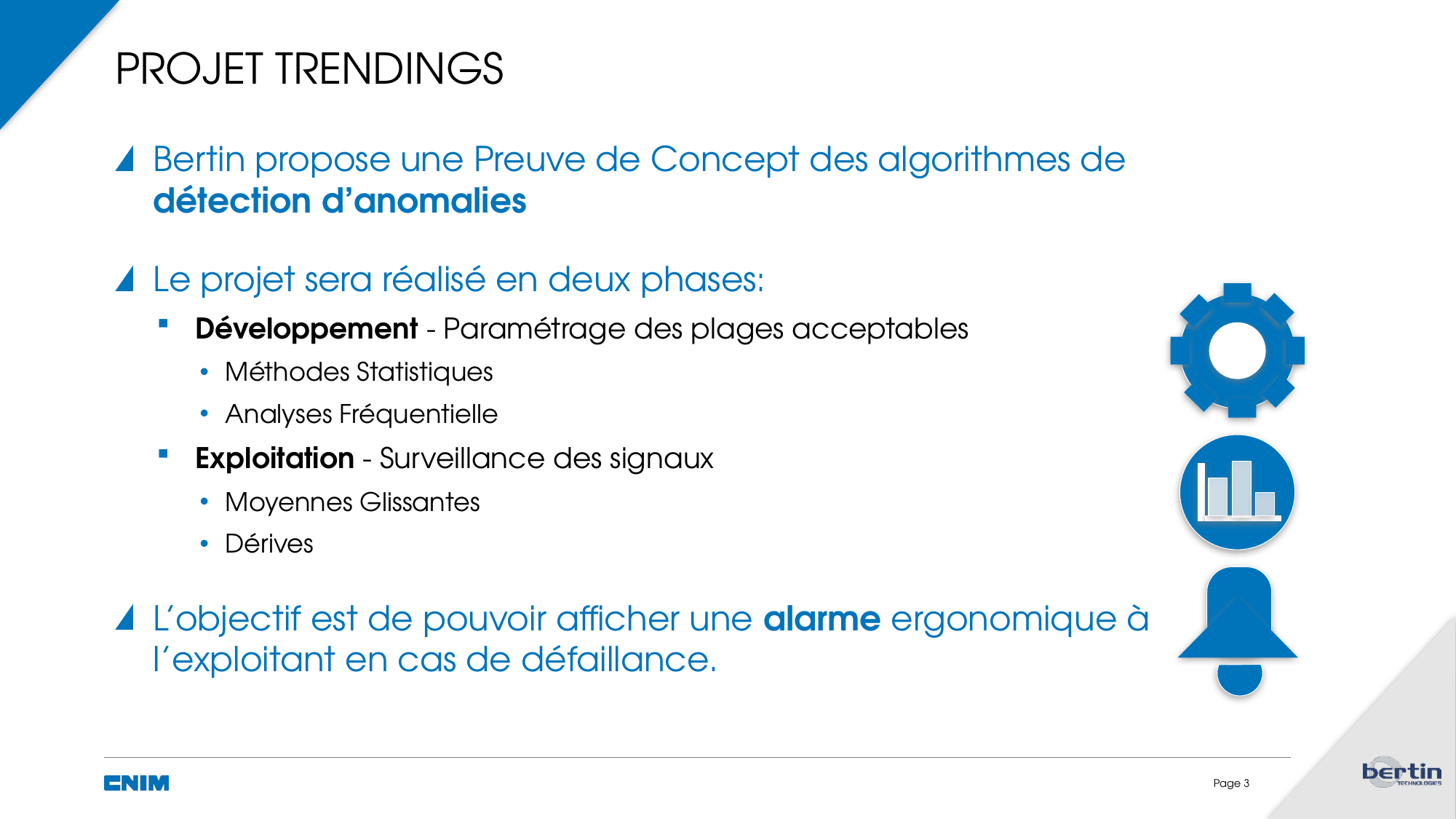

# Projet Trendings
Bertin propose une Preuve de Concept des algorithmes de détection d’anomalies
Le projet sera réalisé en deux phases:
Développement - Paramétrage des plages acceptables
Méthodes Statistiques
Analyses Fréquentielle
Exploitation - Surveillance des signaux
Moyennes Glissantes
Dérives
L’objectif est de pouvoir afficher une alarme ergonomique à l’exploitant en cas de défaillance.